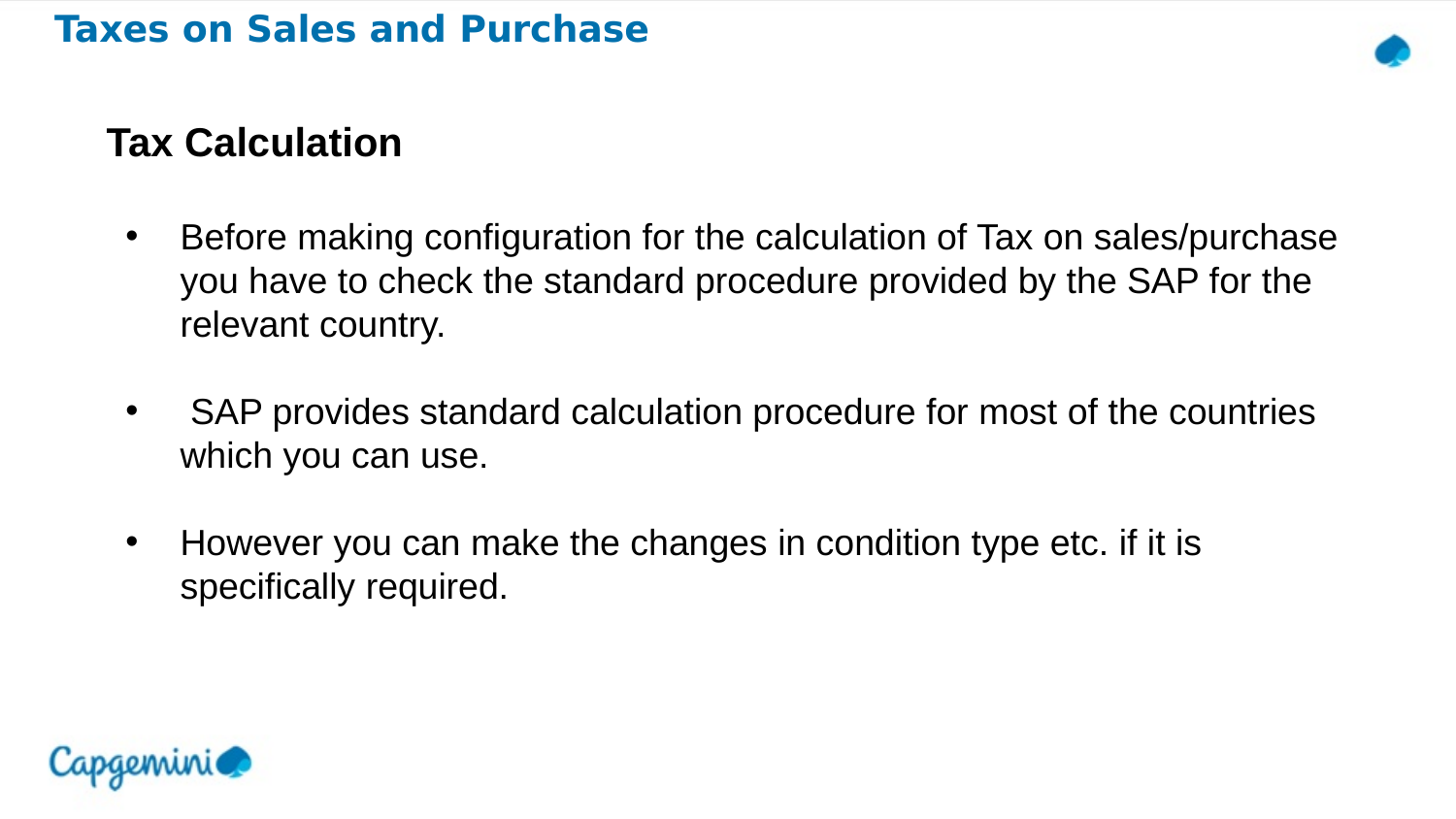

# Taxes on Sales and Purchase
Tax Calculation

Before making configuration for the calculation of Tax on sales/purchase you have to check the standard procedure provided by the SAP for the relevant country.

 SAP provides standard calculation procedure for most of the countries which you can use.

However you can make the changes in condition type etc. if it is specifically required.